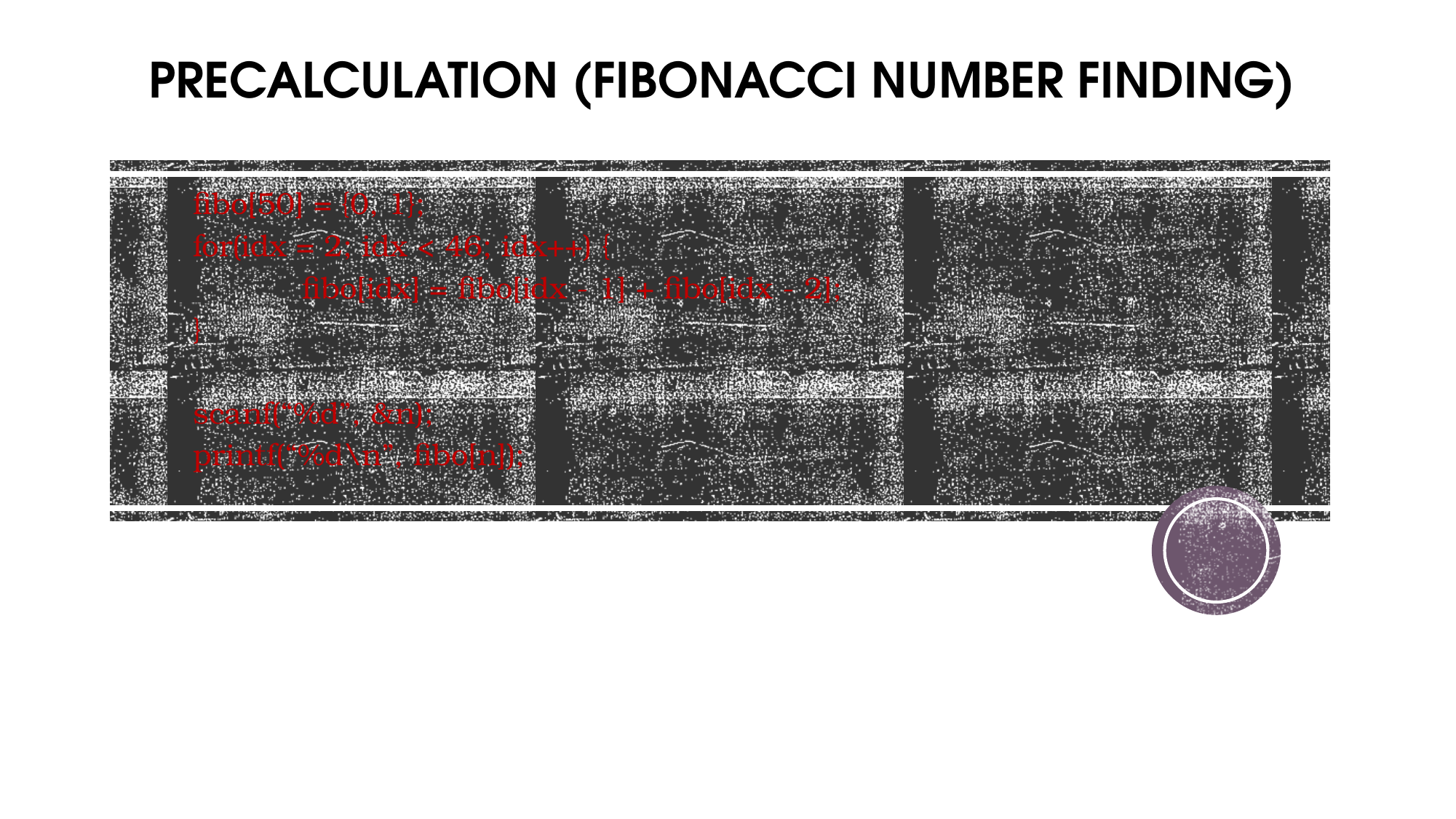

# PRECALCULATION (FIBONACCI NUMBER FINDING)
fibo[50] = {0, 1};
for(idx = 2; idx < 46; idx++) {
	fibo[idx] = fibo[idx - 1] + fibo[idx - 2];
}

scanf(“%d”, &n);
printf(“%d\n”, fibo[n]);